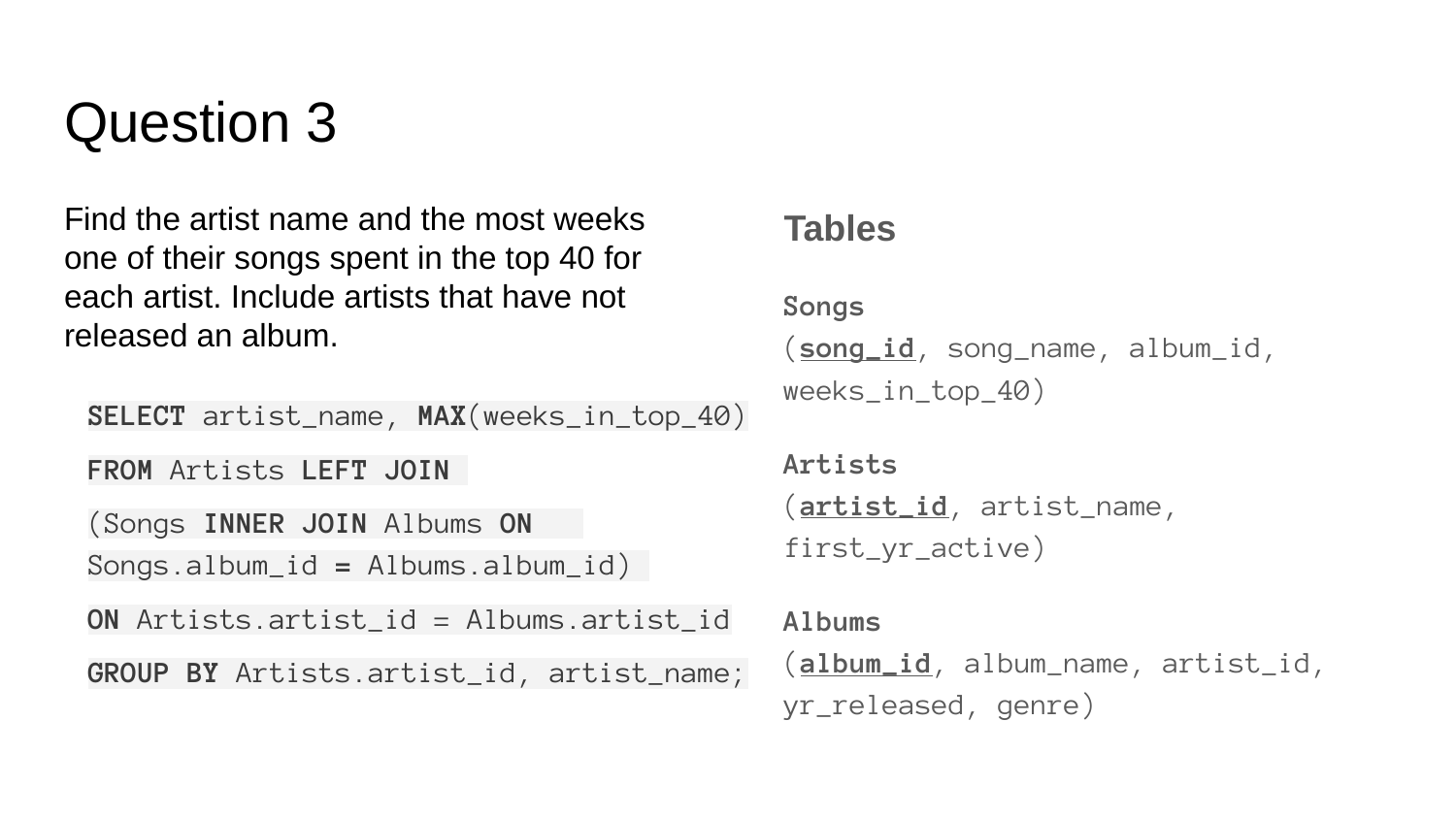

# Question 3
Find the artist name and the most weeks one of their songs spent in the top 40 for each artist. Include artists that have not released an album.
Tables
Songs
(song_id, song_name, album_id, weeks_in_top_40)
Artists
(artist_id, artist_name, first_yr_active)
Albums
(album_id, album_name, artist_id, yr_released, genre)
SELECT artist_name, MAX(weeks_in_top_40)
FROM Artists LEFT JOIN
(Songs INNER JOIN Albums ON    Songs.album_id = Albums.album_id)
ON Artists.artist_id = Albums.artist_id
GROUP BY Artists.artist_id, artist_name;